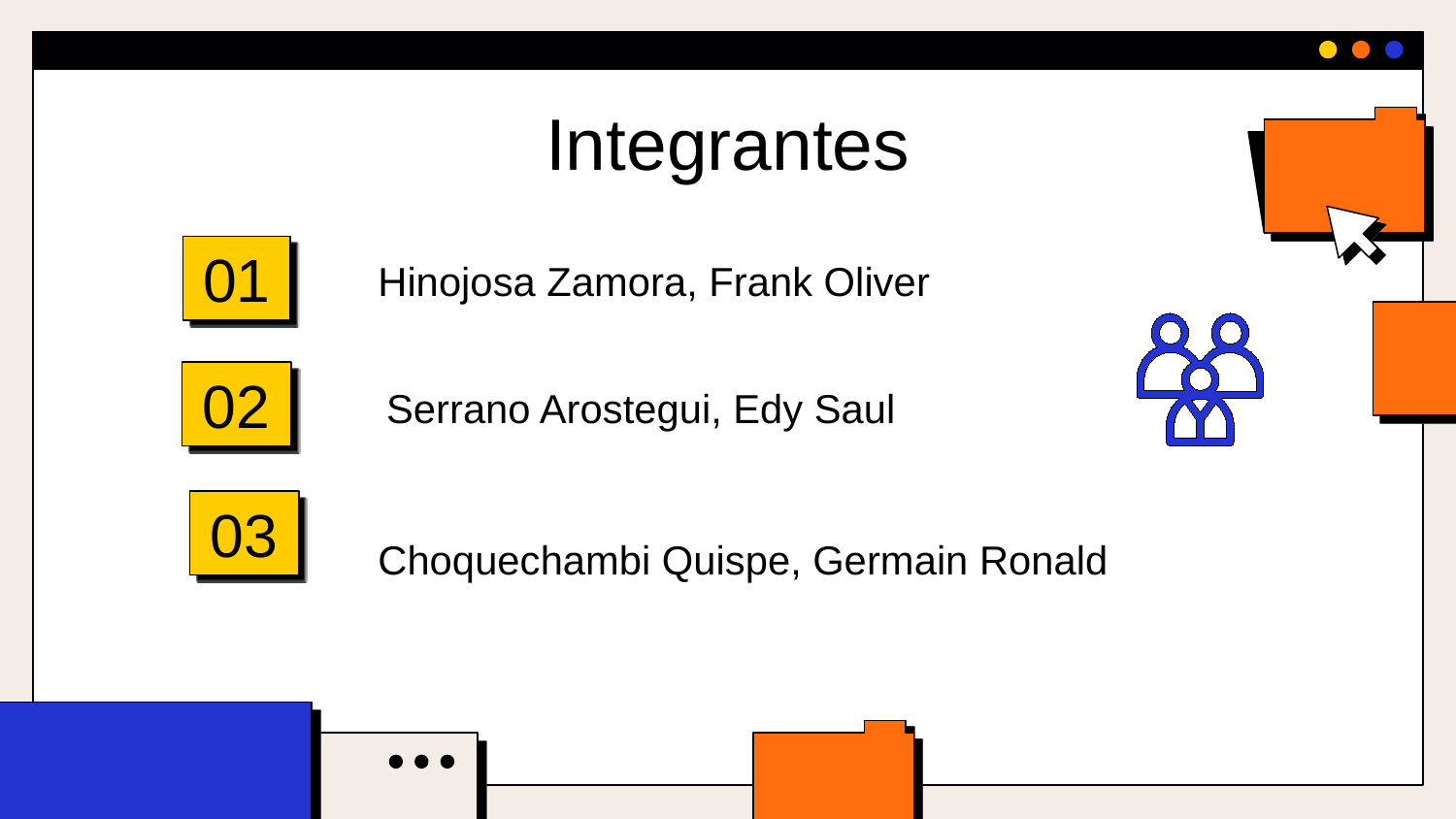

# Integrantes

Hinojosa Zamora, Frank Oliver
01

02
Serrano Arostegui, Edy Saul
03
Choquechambi Quispe, Germain Ronald